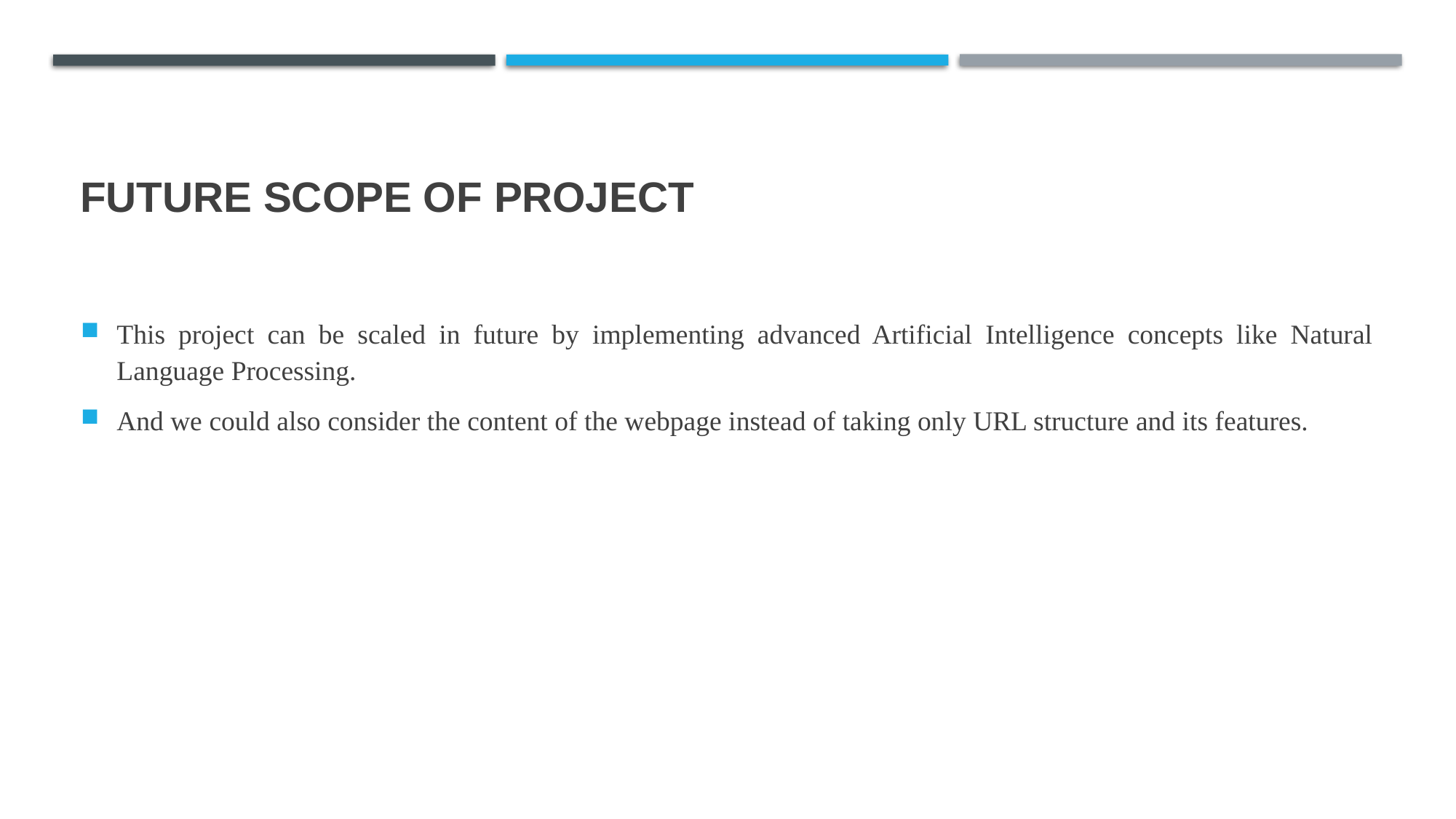

# FUTURE SCOPE OF PROJECT
This project can be scaled in future by implementing advanced Artificial Intelligence concepts like Natural Language Processing.
And we could also consider the content of the webpage instead of taking only URL structure and its features.